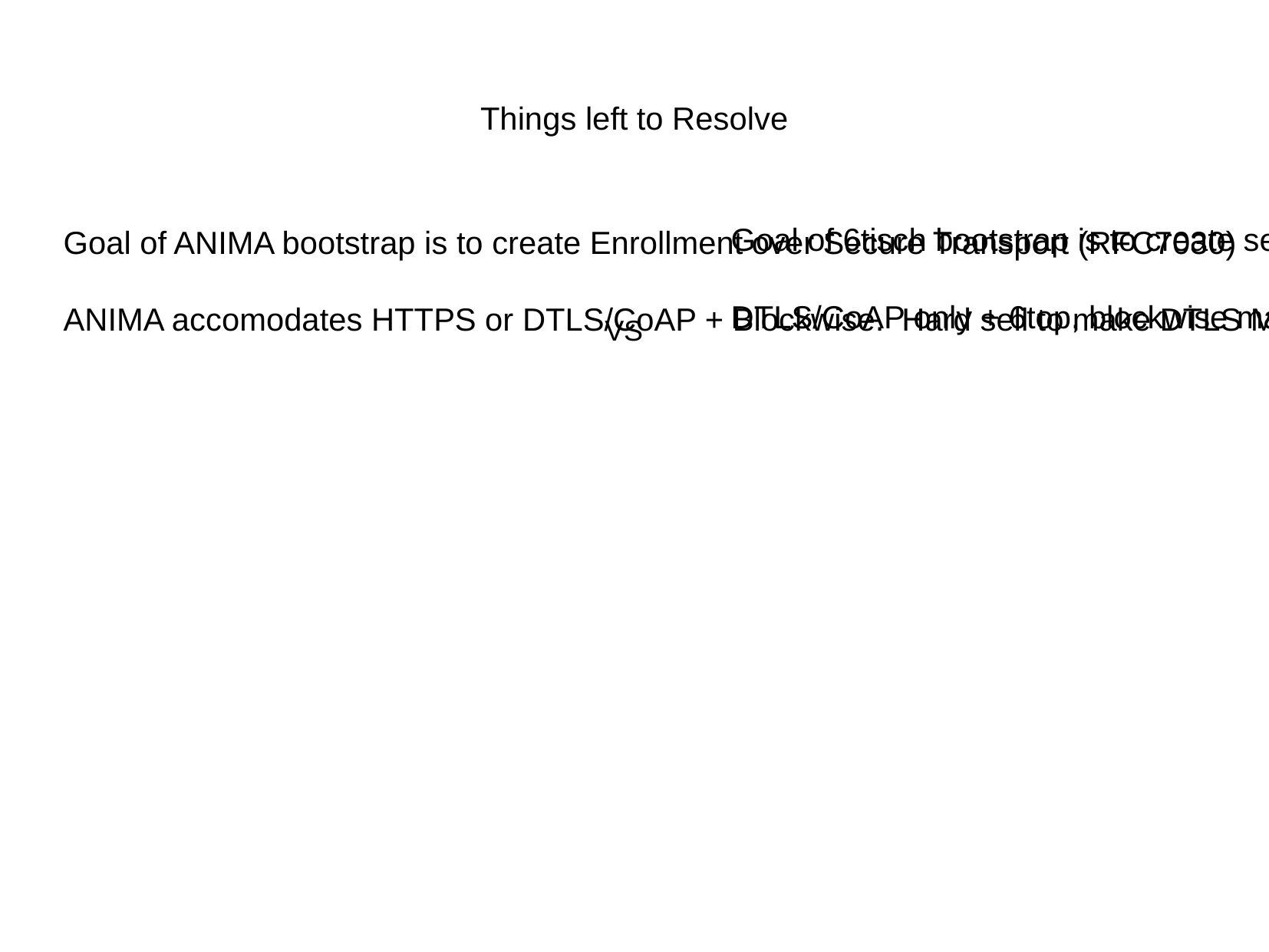

Things left to Resolve
Goal of 6tisch bootstrap is to create secured CoAP/6top transport from JCE/PCE to new node

DTLS/CoAP only + 6top, blockwise may be controversial?

Goal of ANIMA bootstrap is to create Enrollment over Secure Transport (RFC7030)

ANIMA accomodates HTTPS or DTLS/CoAP + Blockwise.  Hard sell to make DTLS Mandatory to Implement.

VS